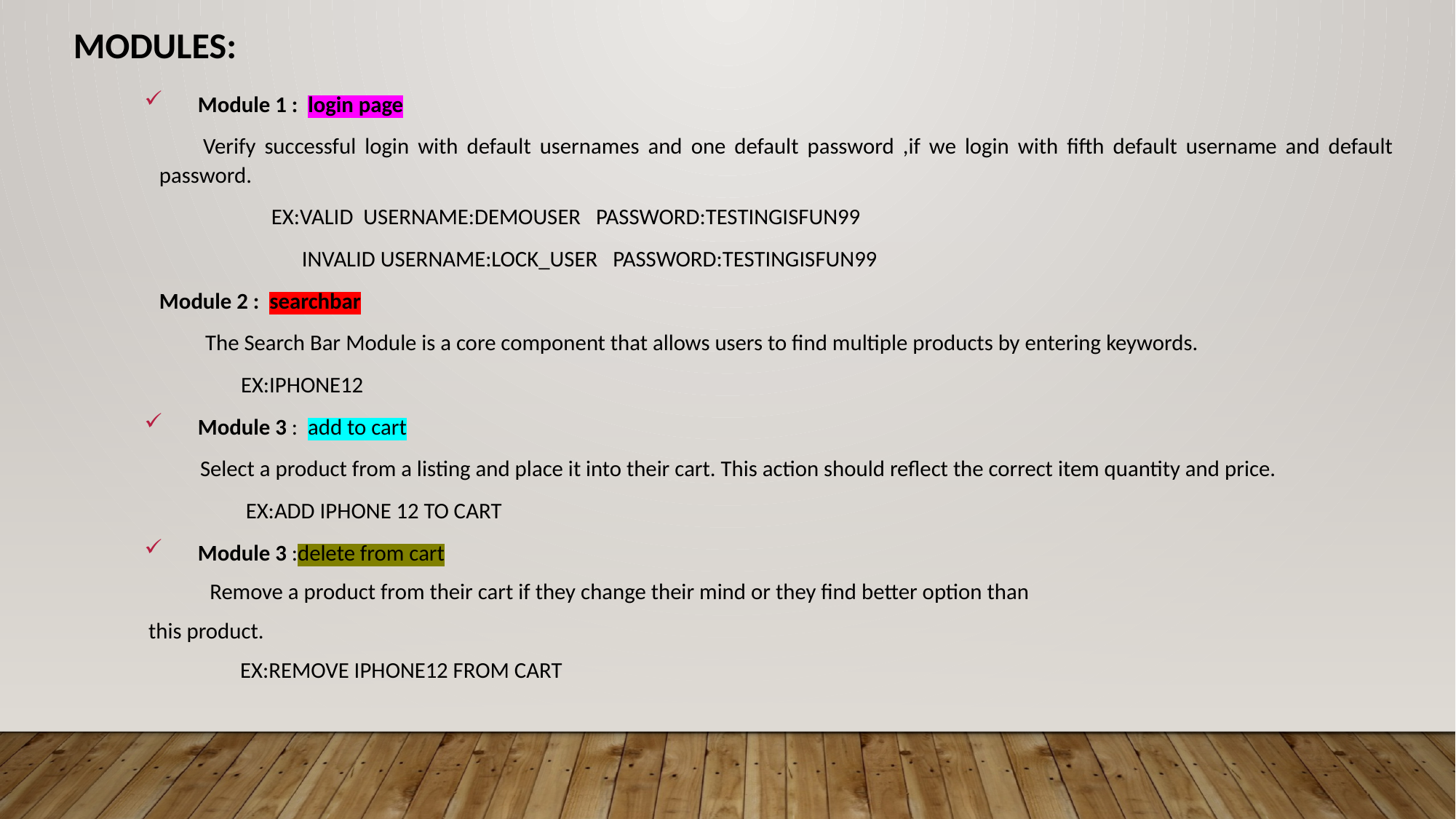

# Modules:
Module 1 :  login page
     Verify successful login with default usernames and one default password ,if we login with fifth default username and default password.
                      EX:VALID  USERNAME:DEMOUSER   PASSWORD:TESTINGISFUN99
                            INVALID USERNAME:LOCK_USER   PASSWORD:TESTINGISFUN99
Module 2 :  searchbar
         The Search Bar Module is a core component that allows users to find multiple products by entering keywords.
                EX:IPHONE12
Module 3 :  add to cart
        Select a product from a listing and place it into their cart. This action should reflect the correct item quantity and price.
                 EX:ADD IPHONE 12 TO CART
Module 3 :delete from cart
                         Remove a product from their cart if they change their mind or they find better option than
             this product.
                               EX:REMOVE IPHONE12 FROM CART